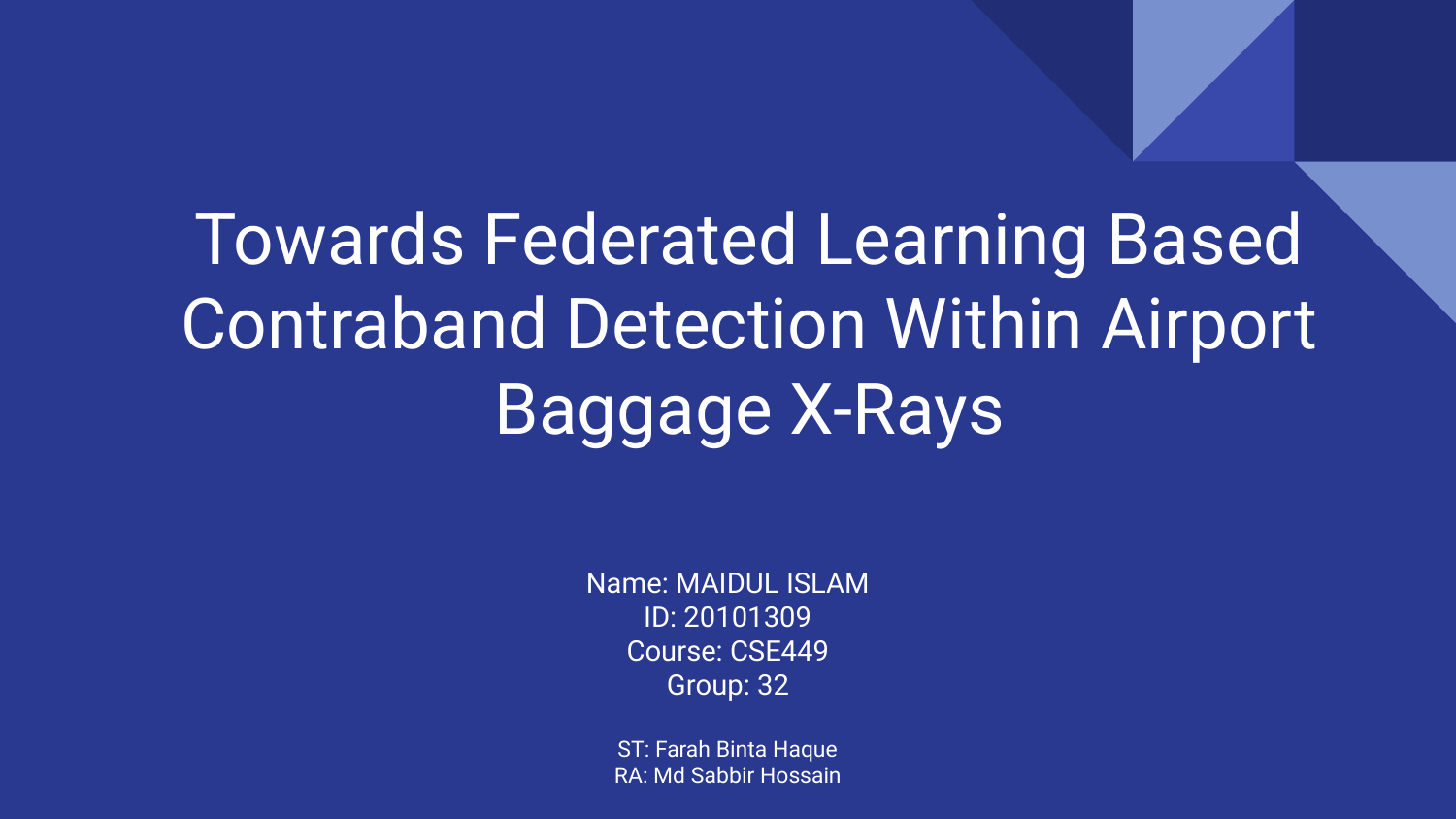

# Towards Federated Learning Based Contraband Detection Within Airport Baggage X-Rays
Name: MAIDUL ISLAM
ID: 20101309
Course: CSE449
Group: 32
ST: Farah Binta Haque
RA: Md Sabbir Hossain